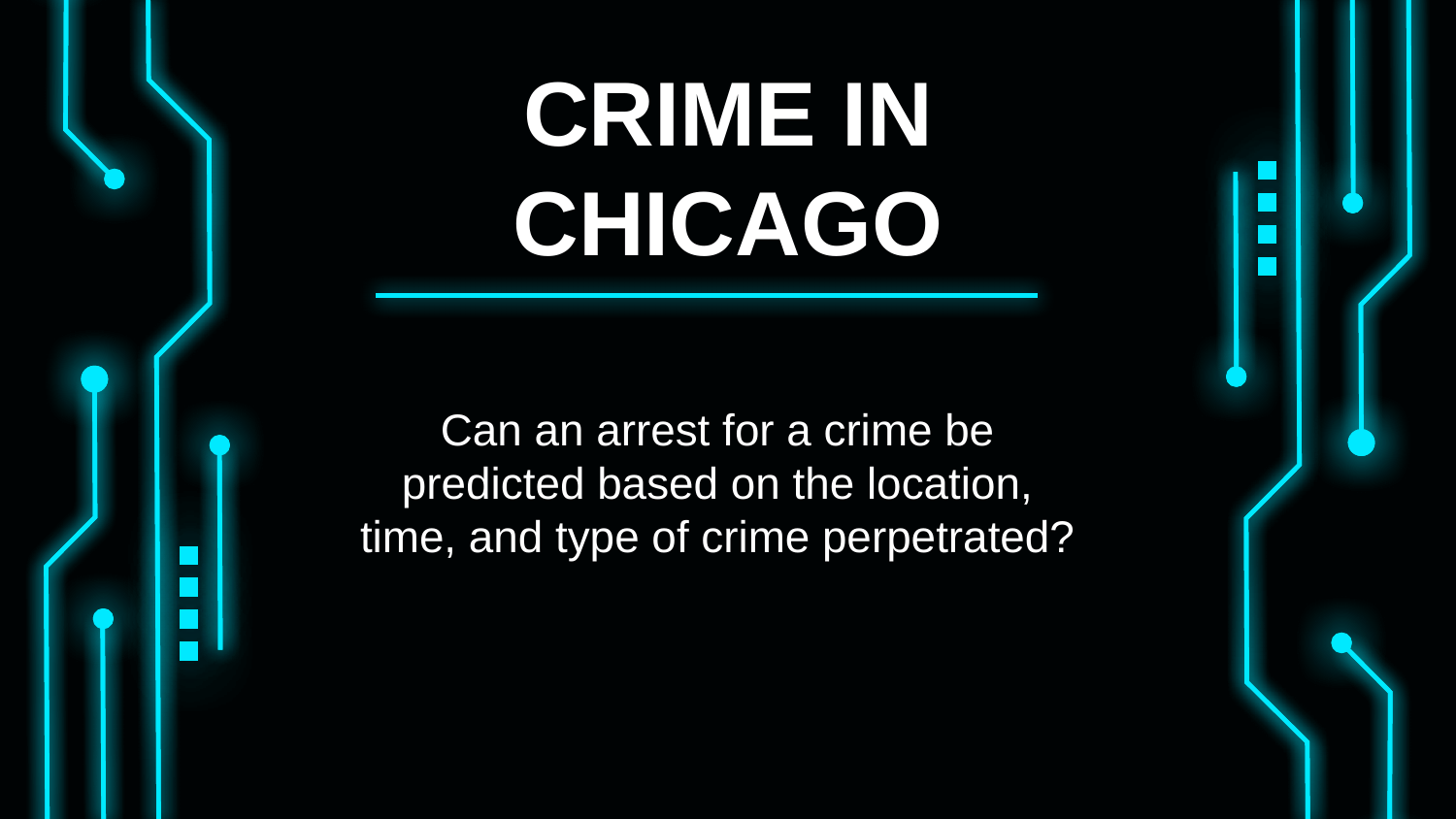

# CRIME IN CHICAGO
Can an arrest for a crime be predicted based on the location, time, and type of crime perpetrated?